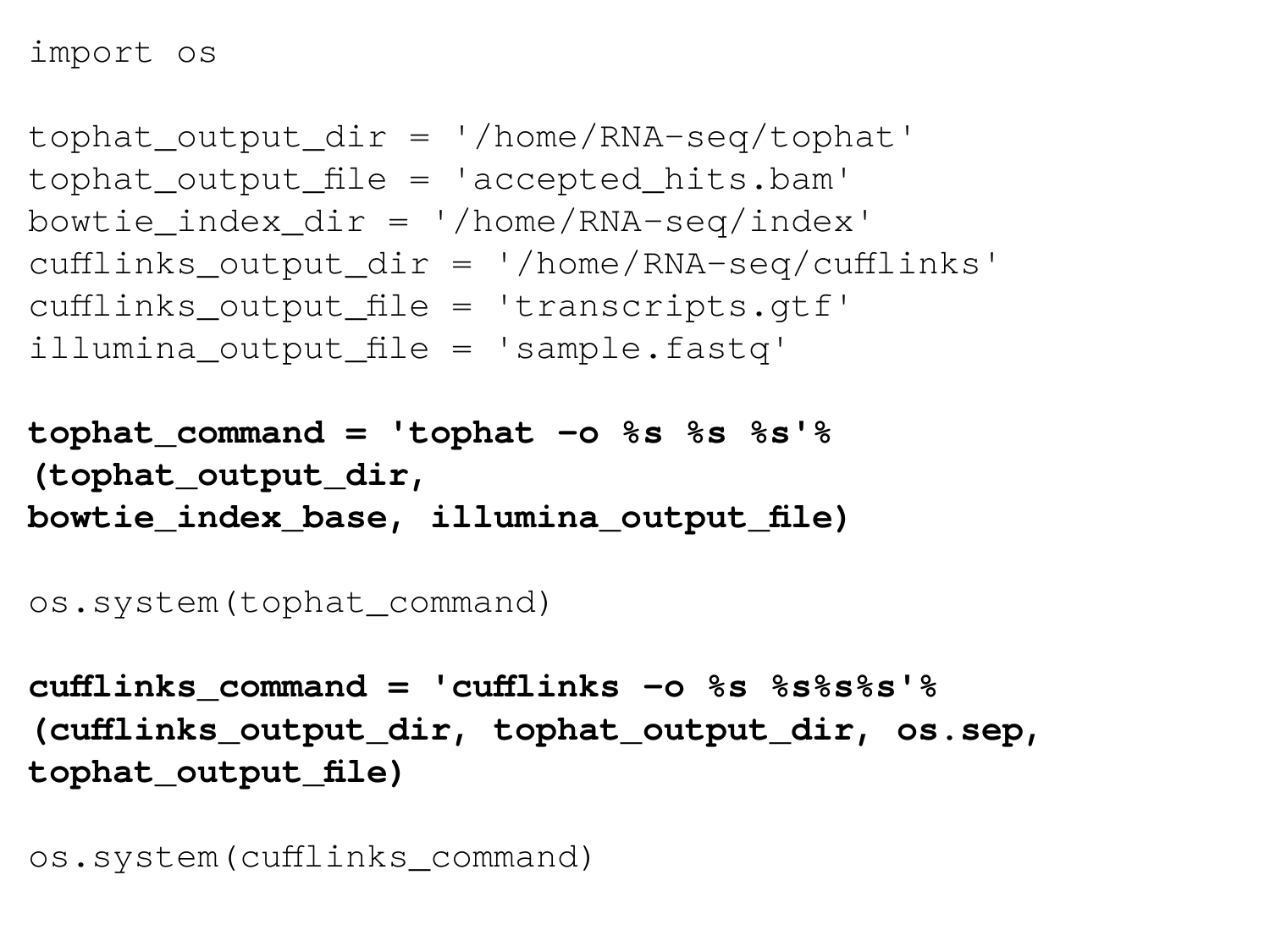

import os

tophat_output_dir = '/home/RNA-seq/tophat'
tophat_output_file = 'accepted_hits.bam'
bowtie_index_dir = '/home/RNA-seq/index'
cufflinks_output_dir = '/home/RNA-seq/cufflinks'
cufflinks_output_file = 'transcripts.gtf'
illumina_output_file = 'sample.fastq'

tophat_command = 'tophat -o %s %s %s'%(tophat_output_dir,
bowtie_index_base, illumina_output_file)

os.system(tophat_command)

cufflinks_command = 'cufflinks -o %s %s%s%s'%    (cufflinks_output_dir, tophat_output_dir, os.sep, tophat_output_file)

os.system(cufflinks_command)